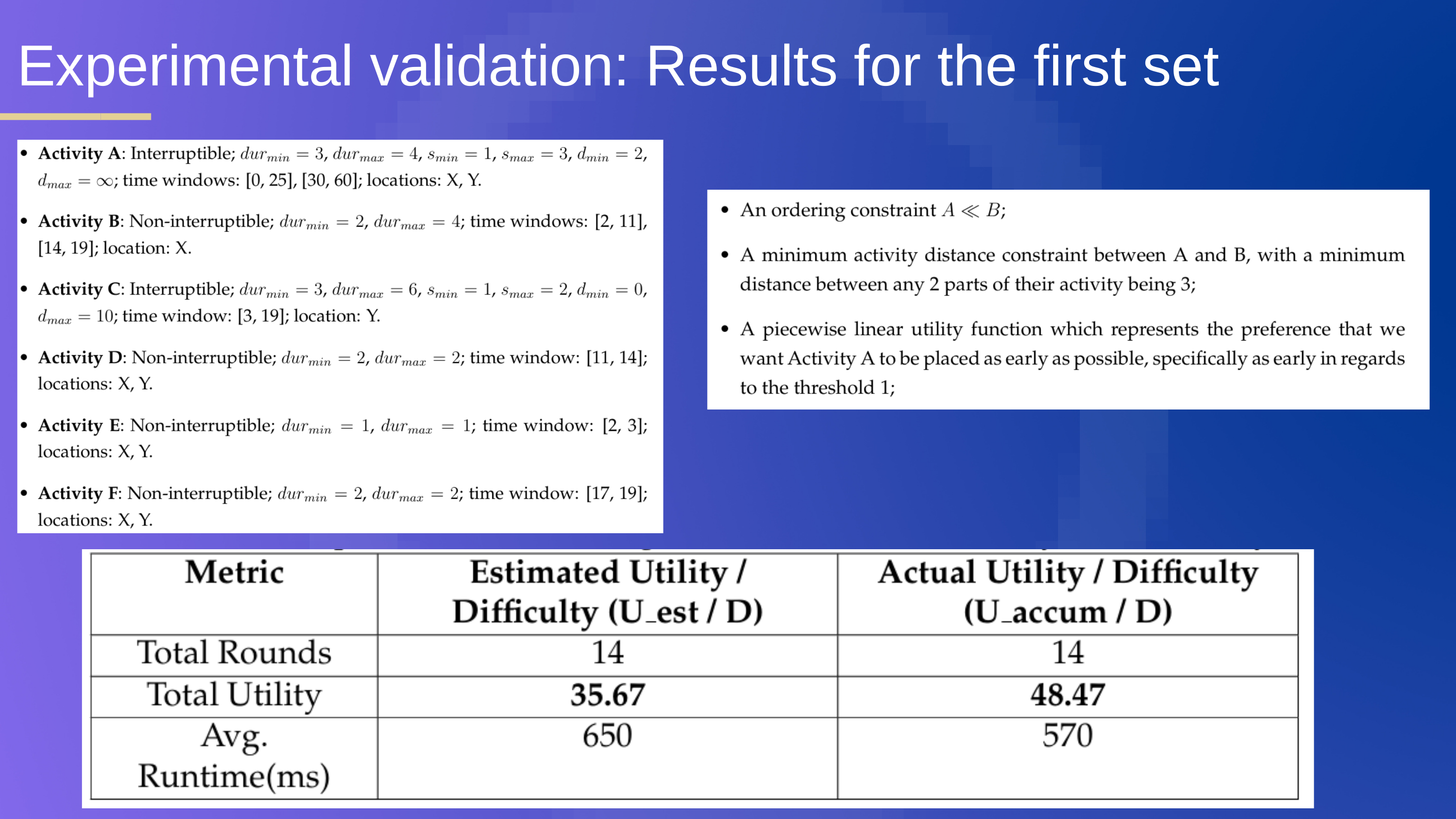

Experimental validation: Results for the first set